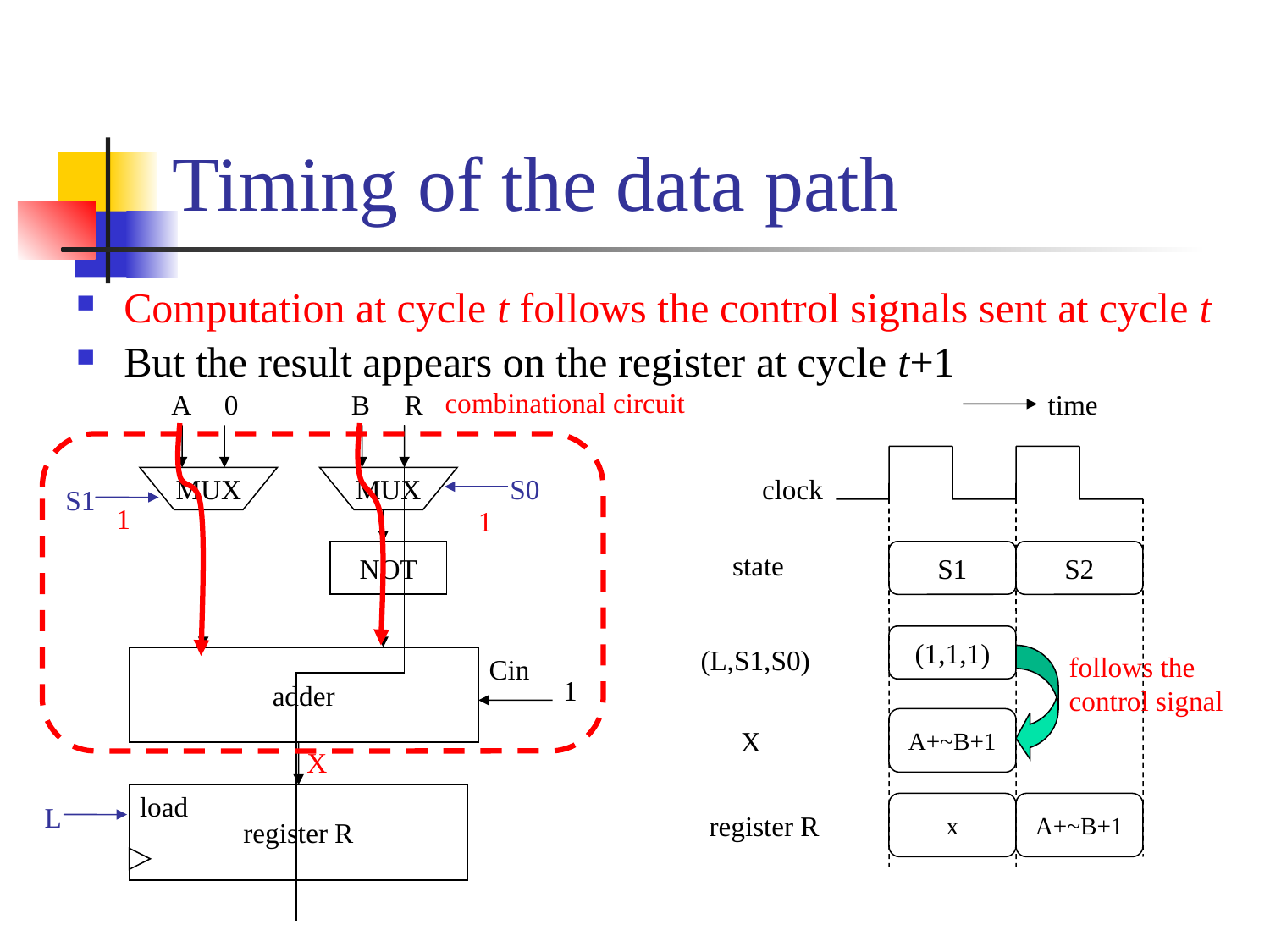

# Timing of the data path
Computation at cycle t follows the control signals sent at cycle t
But the result appears on the register at cycle t+1
combinational circuit
A
0
B
R

MUX
MUX

NOT

Cin
adder
1

load
register R

S0
S1

L

time

clock
1
1

state
S1
S2
(1,1,1)
(L,S1,S0)
follows the
control signal

A+~B+1
X
X
x
A+~B+1
register R